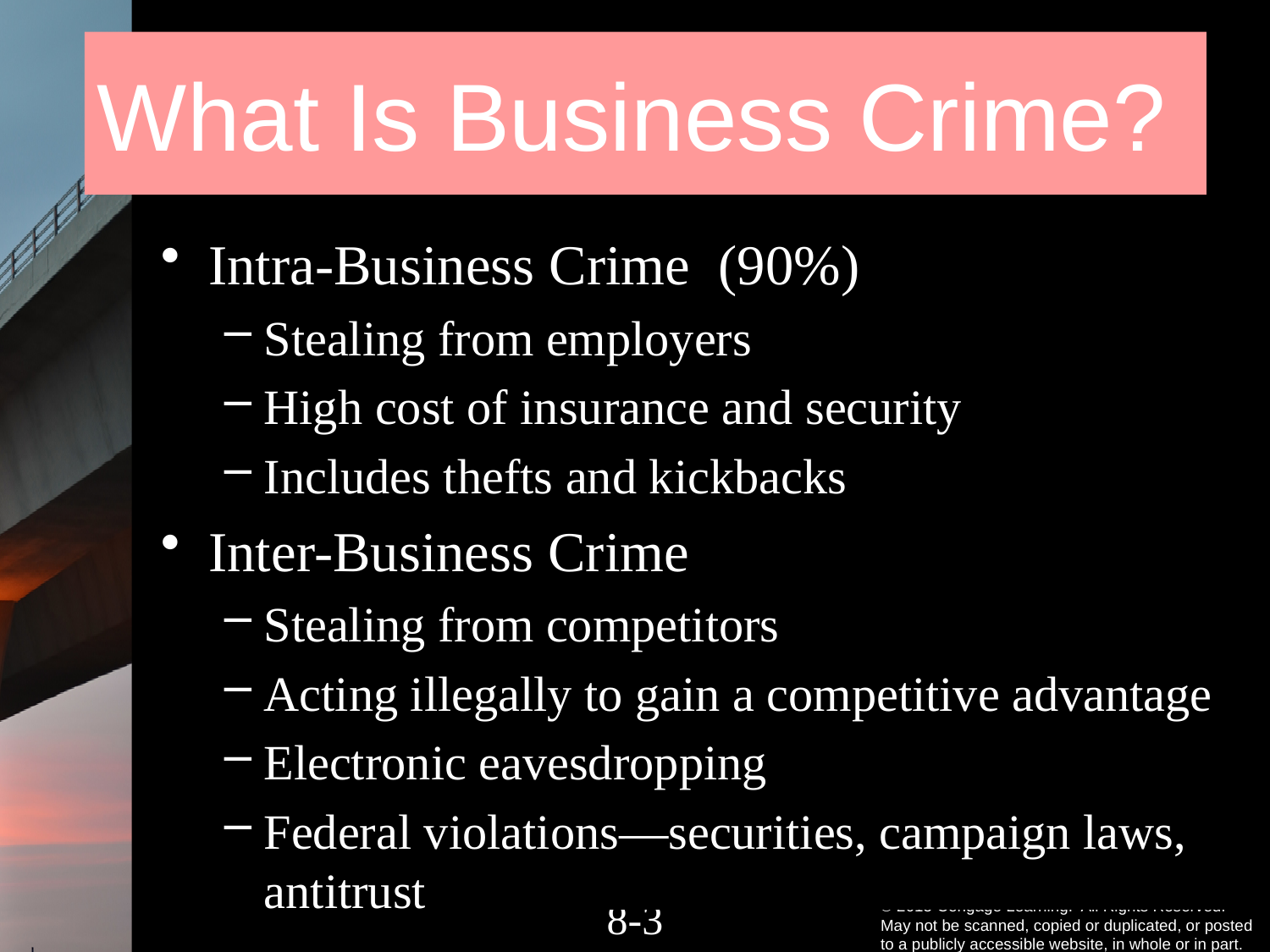

# What Is Business Crime?
Intra-Business Crime  (90%)
Stealing from employers
High cost of insurance and security
Includes thefts and kickbacks
Inter-Business Crime
Stealing from competitors
Acting illegally to gain a competitive advantage
Electronic eavesdropping
Federal violations—securities, campaign laws, antitrust
8-3